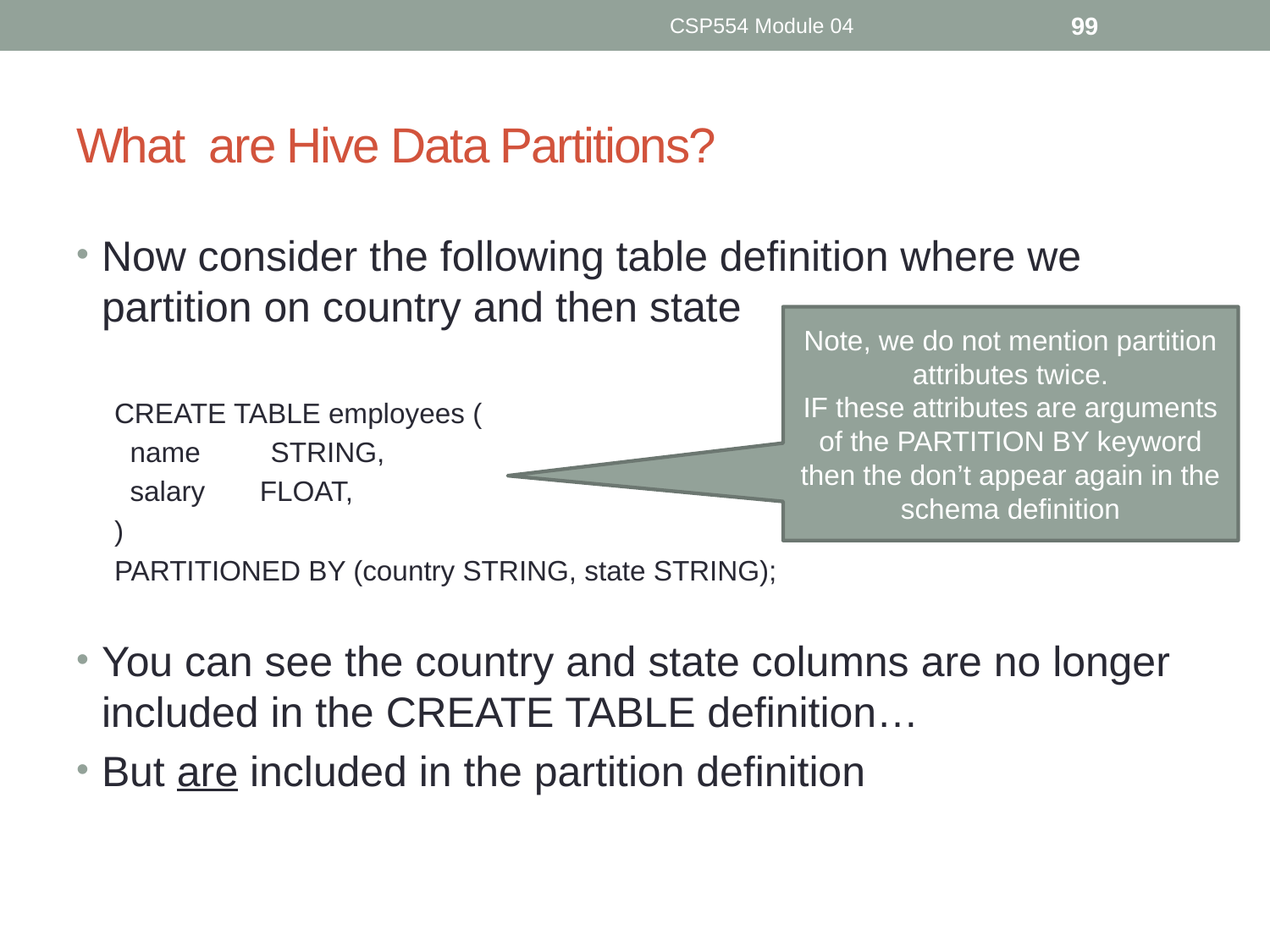

CSP554 Module 04
99
# What  are Hive Data Partitions?
Now consider the following table definition where we partition on country and then state

CREATE TABLE employees (
  name         STRING,
  salary       FLOAT,
)
PARTITIONED BY (country STRING, state STRING);

You can see the country and state columns are no longer included in the CREATE TABLE definition…
But are included in the partition definition

Note, we do not mention partition attributes twice.
IF these attributes are arguments of the PARTITION BY keyword then the don’t appear again in the schema definition